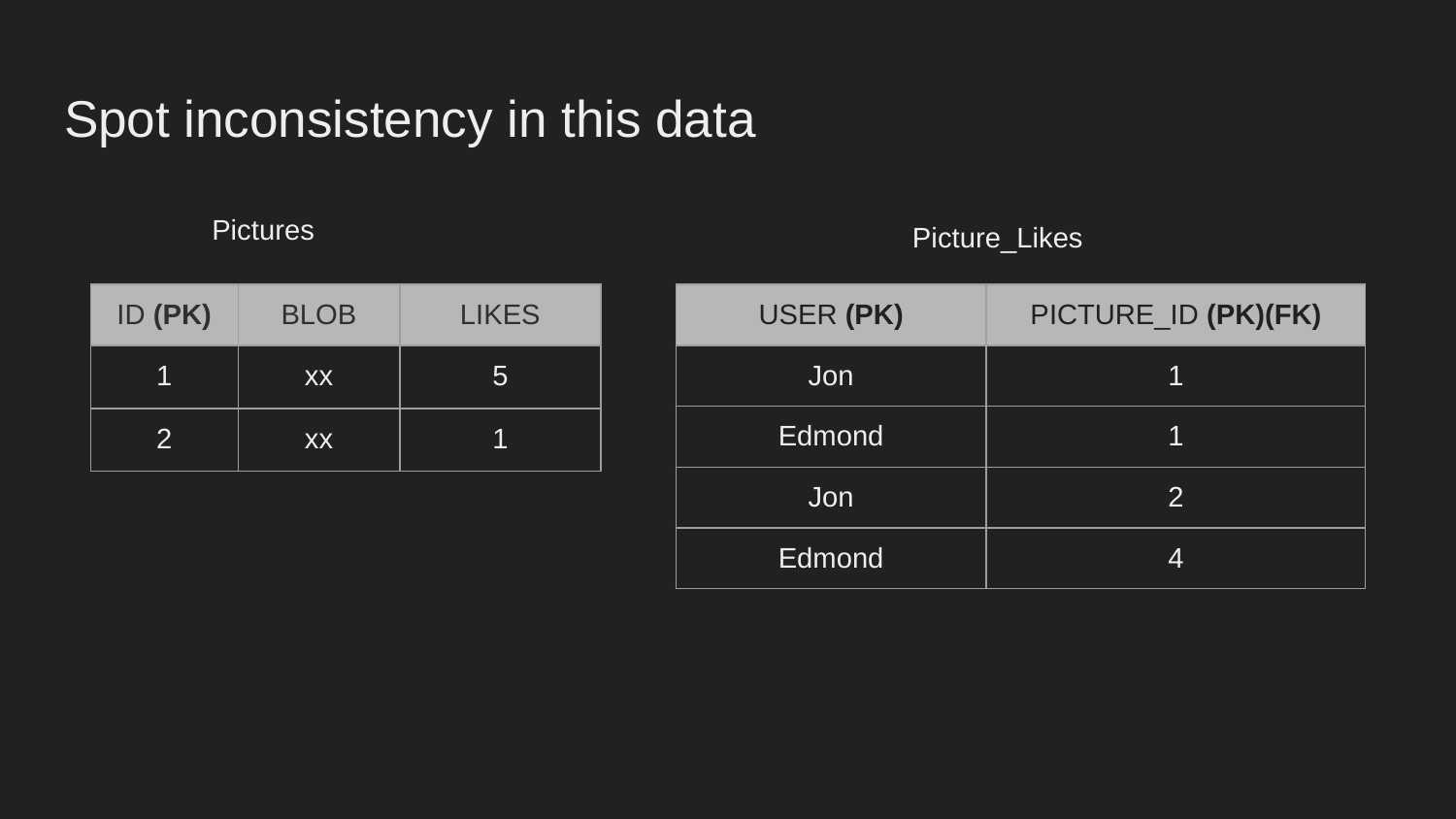

# Spot inconsistency in this data
Pictures
Picture_Likes
| ID (PK) | BLOB | LIKES |
| --- | --- | --- |
| 1 | xx | 5 |
| 2 | xx | 1 |
| USER (PK) | PICTURE\_ID (PK)(FK) |
| --- | --- |
| Jon | 1 |
| Edmond | 1 |
| Jon | 2 |
| Edmond | 4 |